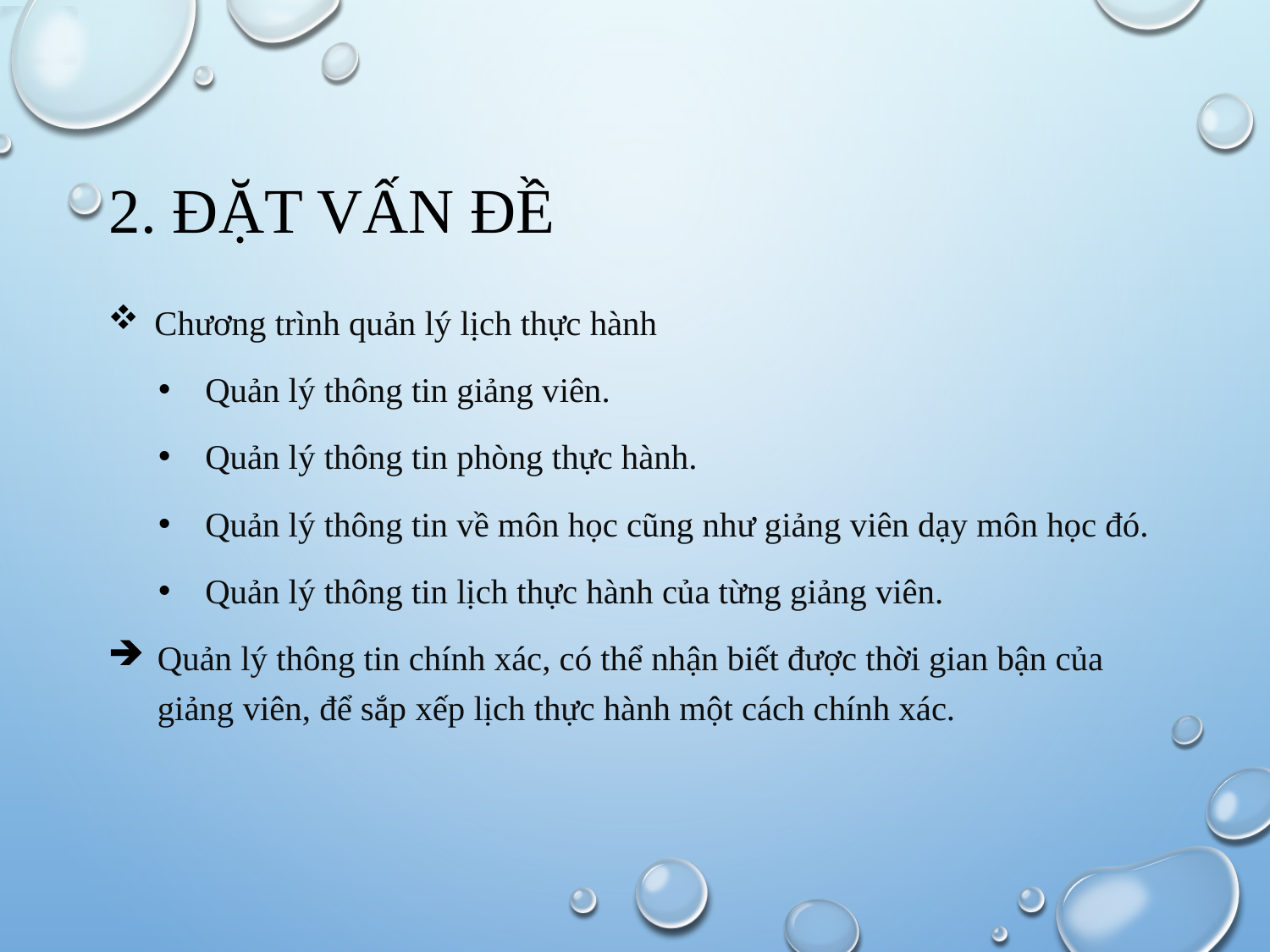

# 2. đặt vấn đề
Chương trình quản lý lịch thực hành
Quản lý thông tin giảng viên.
Quản lý thông tin phòng thực hành.
Quản lý thông tin về môn học cũng như giảng viên dạy môn học đó.
Quản lý thông tin lịch thực hành của từng giảng viên.
Quản lý thông tin chính xác, có thể nhận biết được thời gian bận của giảng viên, để sắp xếp lịch thực hành một cách chính xác.